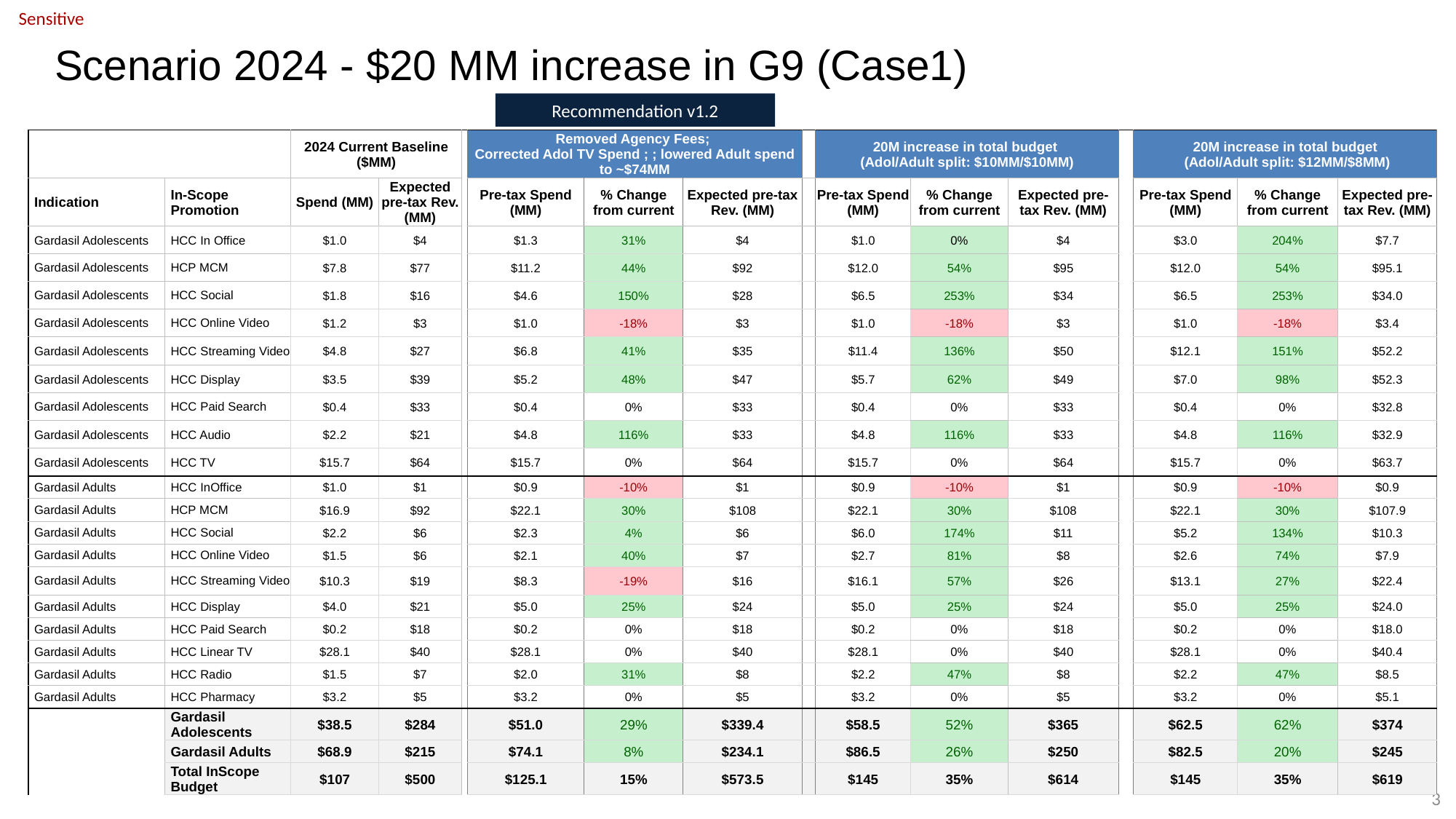

# Scenario 2024 - $20 MM increase in G9 (Case1)
Recommendation v1.2
|  |  | 2024 Current Baseline ($MM) |  |  | Removed Agency Fees; Corrected Adol TV Spend ; ; lowered Adult spend to ~$74MM |  |  |  | 20M increase in total budget (Adol/Adult split: $10MM/$10MM) |  |  |  | 20M increase in total budget (Adol/Adult split: $12MM/$8MM) |  |  |
| --- | --- | --- | --- | --- | --- | --- | --- | --- | --- | --- | --- | --- | --- | --- | --- |
| Indication | In-Scope Promotion | Spend (MM) | Expected pre-tax Rev.(MM) |  | Pre-tax Spend (MM) | % Change from current | Expected pre-tax Rev. (MM) |  | Pre-tax Spend (MM) | % Change from current | Expected pre-tax Rev. (MM) |  | Pre-tax Spend (MM) | % Change from current | Expected pre-tax Rev. (MM) |
| Gardasil Adolescents | HCC In Office | $1.0 | $4 |  | $1.3 | 31% | $4 |  | $1.0 | 0% | $4 |  | $3.0 | 204% | $7.7 |
| Gardasil Adolescents | HCP MCM | $7.8 | $77 |  | $11.2 | 44% | $92 |  | $12.0 | 54% | $95 |  | $12.0 | 54% | $95.1 |
| Gardasil Adolescents | HCC Social | $1.8 | $16 |  | $4.6 | 150% | $28 |  | $6.5 | 253% | $34 |  | $6.5 | 253% | $34.0 |
| Gardasil Adolescents | HCC Online Video | $1.2 | $3 |  | $1.0 | -18% | $3 |  | $1.0 | -18% | $3 |  | $1.0 | -18% | $3.4 |
| Gardasil Adolescents | HCC Streaming Video | $4.8 | $27 |  | $6.8 | 41% | $35 |  | $11.4 | 136% | $50 |  | $12.1 | 151% | $52.2 |
| Gardasil Adolescents | HCC Display | $3.5 | $39 |  | $5.2 | 48% | $47 |  | $5.7 | 62% | $49 |  | $7.0 | 98% | $52.3 |
| Gardasil Adolescents | HCC Paid Search | $0.4 | $33 |  | $0.4 | 0% | $33 |  | $0.4 | 0% | $33 |  | $0.4 | 0% | $32.8 |
| Gardasil Adolescents | HCC Audio | $2.2 | $21 |  | $4.8 | 116% | $33 |  | $4.8 | 116% | $33 |  | $4.8 | 116% | $32.9 |
| Gardasil Adolescents | HCC TV | $15.7 | $64 |  | $15.7 | 0% | $64 |  | $15.7 | 0% | $64 |  | $15.7 | 0% | $63.7 |
| Gardasil Adults | HCC InOffice | $1.0 | $1 |  | $0.9 | -10% | $1 |  | $0.9 | -10% | $1 |  | $0.9 | -10% | $0.9 |
| Gardasil Adults | HCP MCM | $16.9 | $92 |  | $22.1 | 30% | $108 |  | $22.1 | 30% | $108 |  | $22.1 | 30% | $107.9 |
| Gardasil Adults | HCC Social | $2.2 | $6 |  | $2.3 | 4% | $6 |  | $6.0 | 174% | $11 |  | $5.2 | 134% | $10.3 |
| Gardasil Adults | HCC Online Video | $1.5 | $6 |  | $2.1 | 40% | $7 |  | $2.7 | 81% | $8 |  | $2.6 | 74% | $7.9 |
| Gardasil Adults | HCC Streaming Video | $10.3 | $19 |  | $8.3 | -19% | $16 |  | $16.1 | 57% | $26 |  | $13.1 | 27% | $22.4 |
| Gardasil Adults | HCC Display | $4.0 | $21 |  | $5.0 | 25% | $24 |  | $5.0 | 25% | $24 |  | $5.0 | 25% | $24.0 |
| Gardasil Adults | HCC Paid Search | $0.2 | $18 |  | $0.2 | 0% | $18 |  | $0.2 | 0% | $18 |  | $0.2 | 0% | $18.0 |
| Gardasil Adults | HCC Linear TV | $28.1 | $40 |  | $28.1 | 0% | $40 |  | $28.1 | 0% | $40 |  | $28.1 | 0% | $40.4 |
| Gardasil Adults | HCC Radio | $1.5 | $7 |  | $2.0 | 31% | $8 |  | $2.2 | 47% | $8 |  | $2.2 | 47% | $8.5 |
| Gardasil Adults | HCC Pharmacy | $3.2 | $5 |  | $3.2 | 0% | $5 |  | $3.2 | 0% | $5 |  | $3.2 | 0% | $5.1 |
|  | Gardasil Adolescents | $38.5 | $284 |  | $51.0 | 29% | $339.4 |  | $58.5 | 52% | $365 |  | $62.5 | 62% | $374 |
|  | Gardasil Adults | $68.9 | $215 |  | $74.1 | 8% | $234.1 |  | $86.5 | 26% | $250 |  | $82.5 | 20% | $245 |
|  | Total InScope Budget | $107 | $500 |  | $125.1 | 15% | $573.5 |  | $145 | 35% | $614 |  | $145 | 35% | $619 |
3